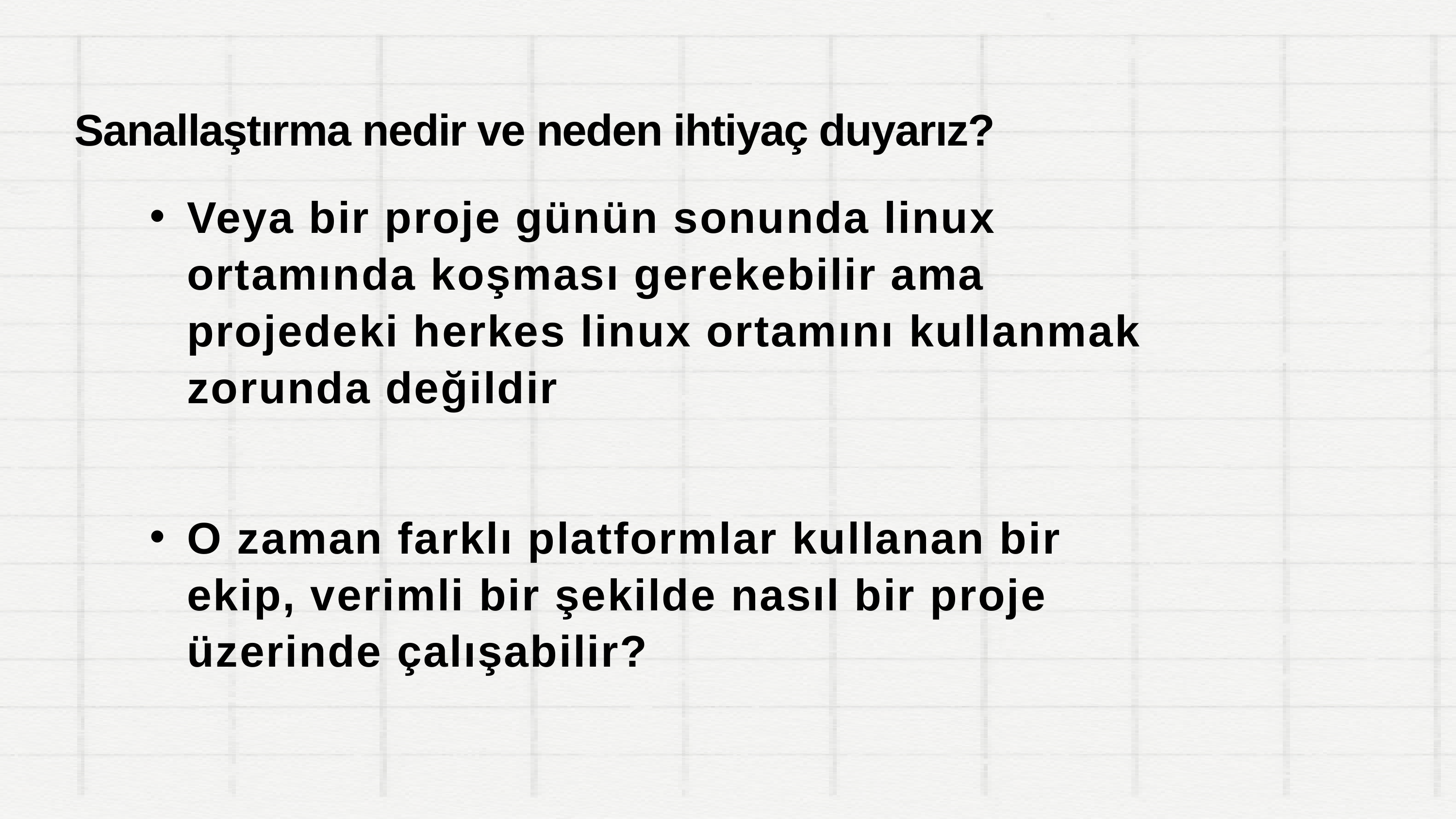

Sanallaştırma nedir ve neden ihtiyaç duyarız?
Veya bir proje günün sonunda linux ortamında koşması gerekebilir ama projedeki herkes linux ortamını kullanmak zorunda değildir
O zaman farklı platformlar kullanan bir ekip, verimli bir şekilde nasıl bir proje üzerinde çalışabilir?